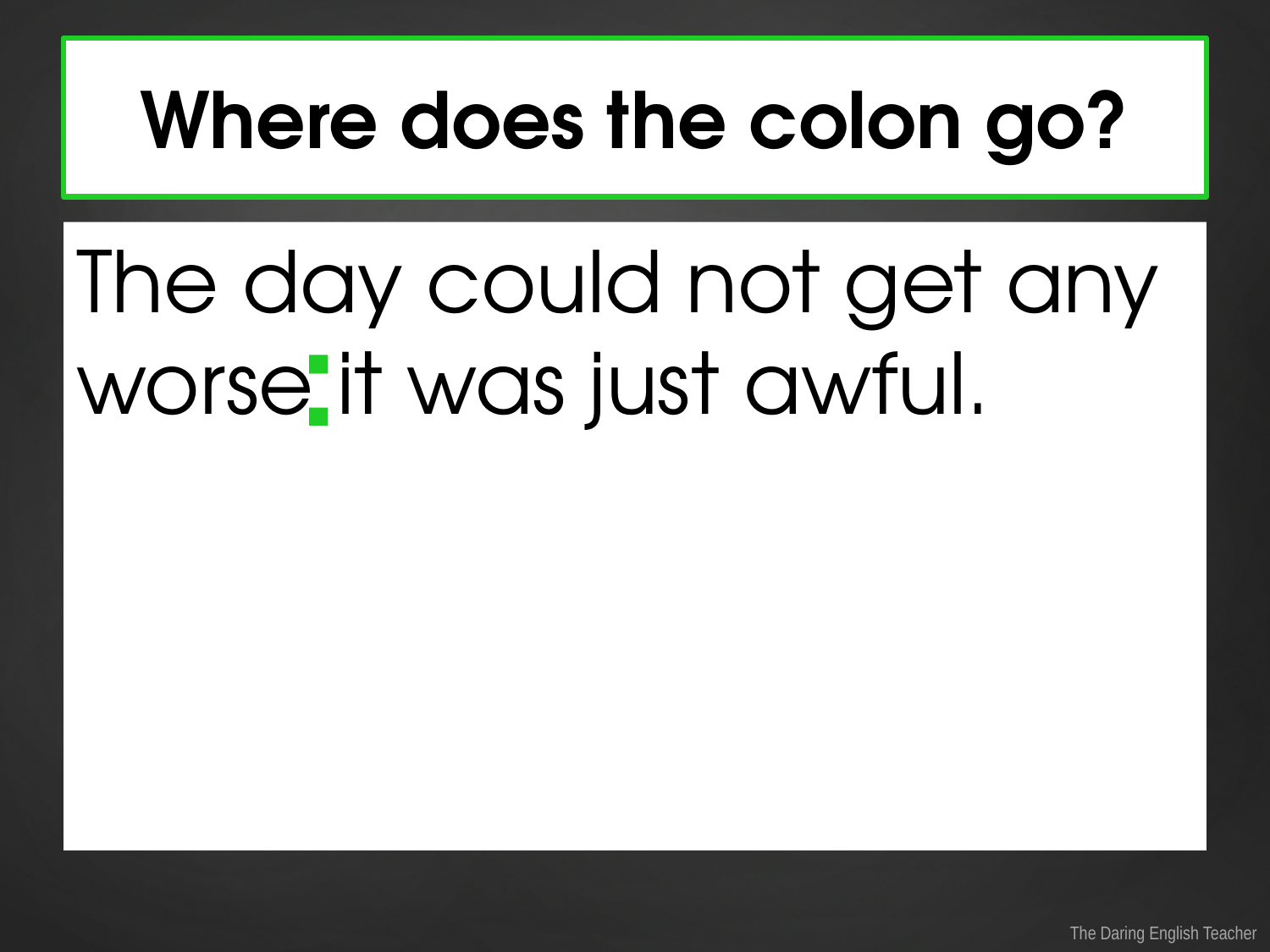

# Where does the colon go?
The day could not get any worse it was just awful.
: